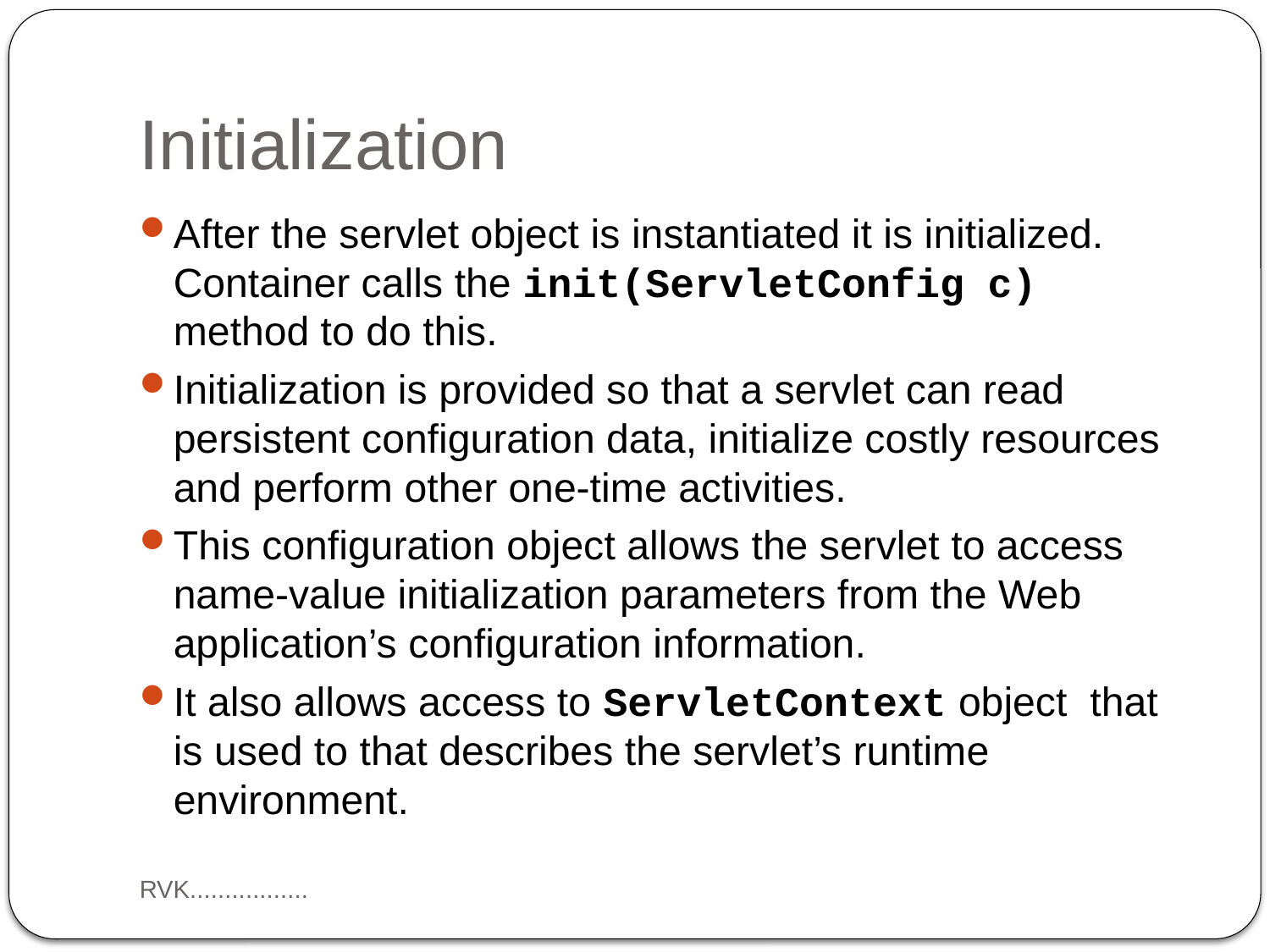

# Initialization
After the servlet object is instantiated it is initialized. Container calls the init(ServletConfig  c)  method to do this.
Initialization is provided so that a servlet can read persistent configuration data, initialize costly resources and perform other one-time activities.
This configuration object allows the servlet to access name-value initialization parameters from the Web application’s configuration information.
It also allows access to ServletContext object  that is used to that describes the servlet’s runtime environment.
RVK.................